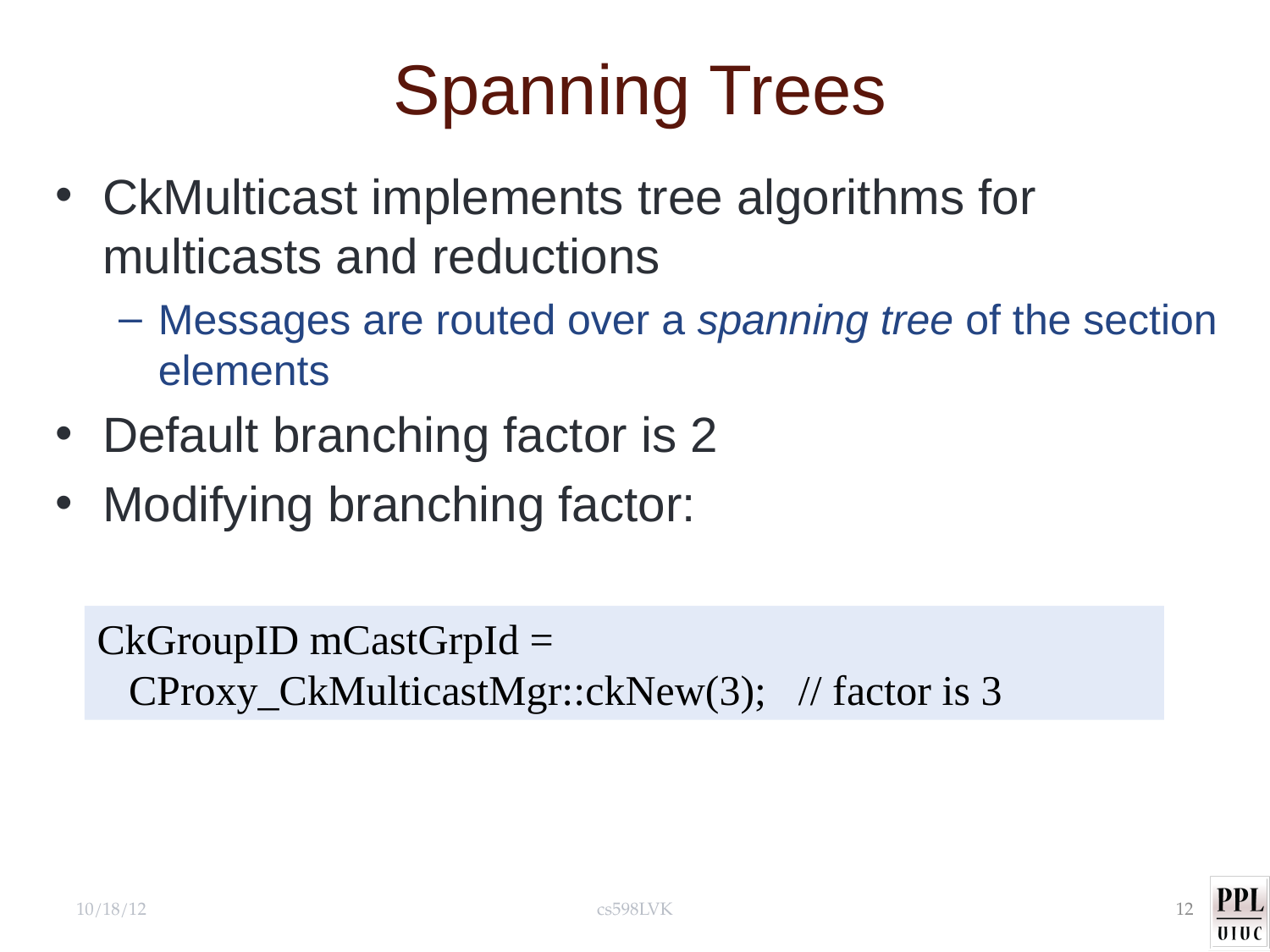

# Spanning Trees
CkMulticast implements tree algorithms for multicasts and reductions
Messages are routed over a spanning tree of the section elements
Default branching factor is 2
Modifying branching factor:

CkGroupID mCastGrpId =
   CProxy_CkMulticastMgr::ckNew(3);   // factor is 3
10/18/12
cs598LVK
12